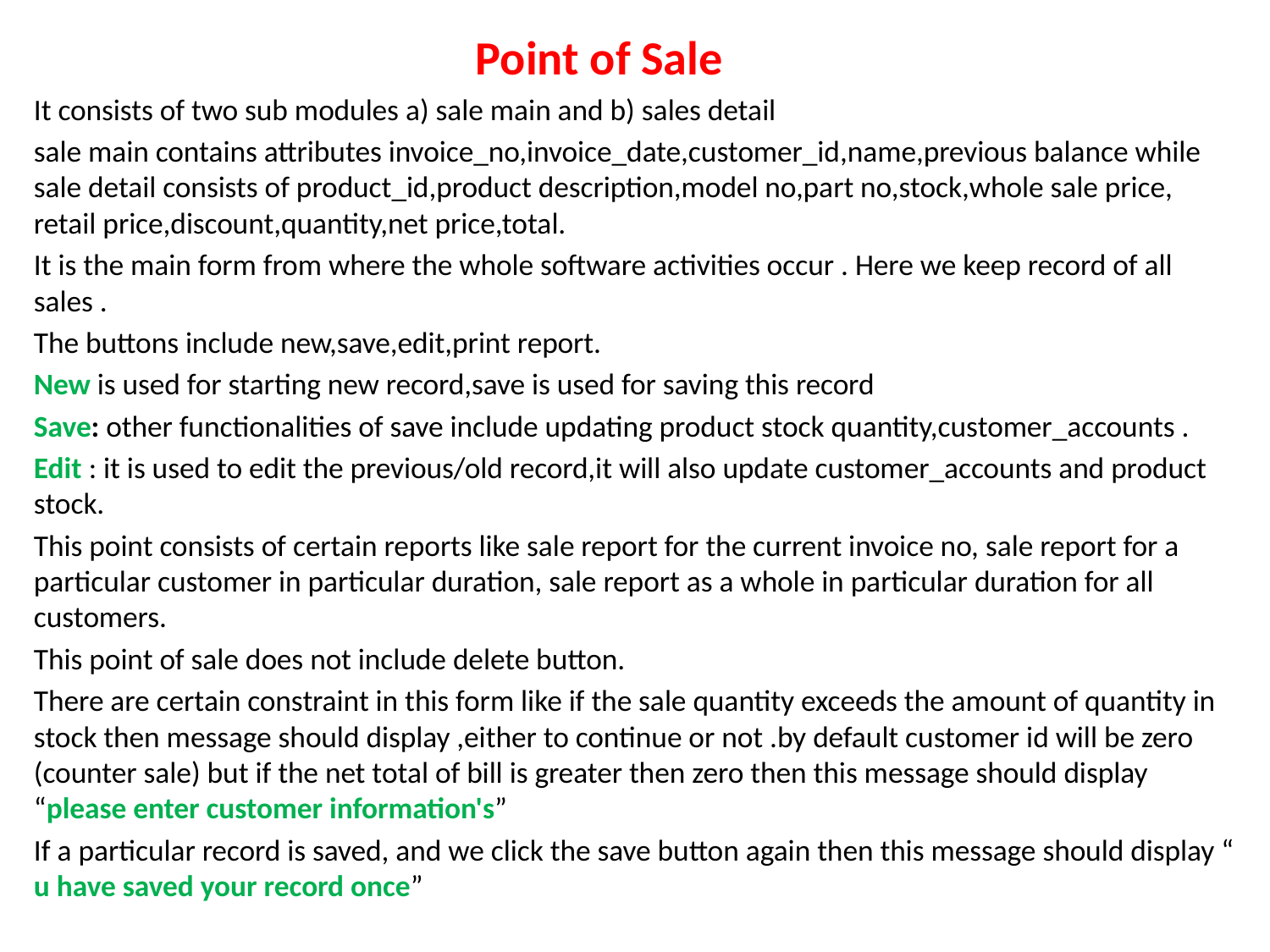

Point of Sale
It consists of two sub modules a) sale main and b) sales detail
sale main contains attributes invoice_no,invoice_date,customer_id,name,previous balance while sale detail consists of product_id,product description,model no,part no,stock,whole sale price, retail price,discount,quantity,net price,total.
It is the main form from where the whole software activities occur . Here we keep record of all sales .
The buttons include new,save,edit,print report.
New is used for starting new record,save is used for saving this record
Save: other functionalities of save include updating product stock quantity,customer_accounts .
Edit : it is used to edit the previous/old record,it will also update customer_accounts and product stock.
This point consists of certain reports like sale report for the current invoice no, sale report for a particular customer in particular duration, sale report as a whole in particular duration for all customers.
This point of sale does not include delete button.
There are certain constraint in this form like if the sale quantity exceeds the amount of quantity in stock then message should display ,either to continue or not .by default customer id will be zero (counter sale) but if the net total of bill is greater then zero then this message should display “please enter customer information's”
If a particular record is saved, and we click the save button again then this message should display “ u have saved your record once”
#